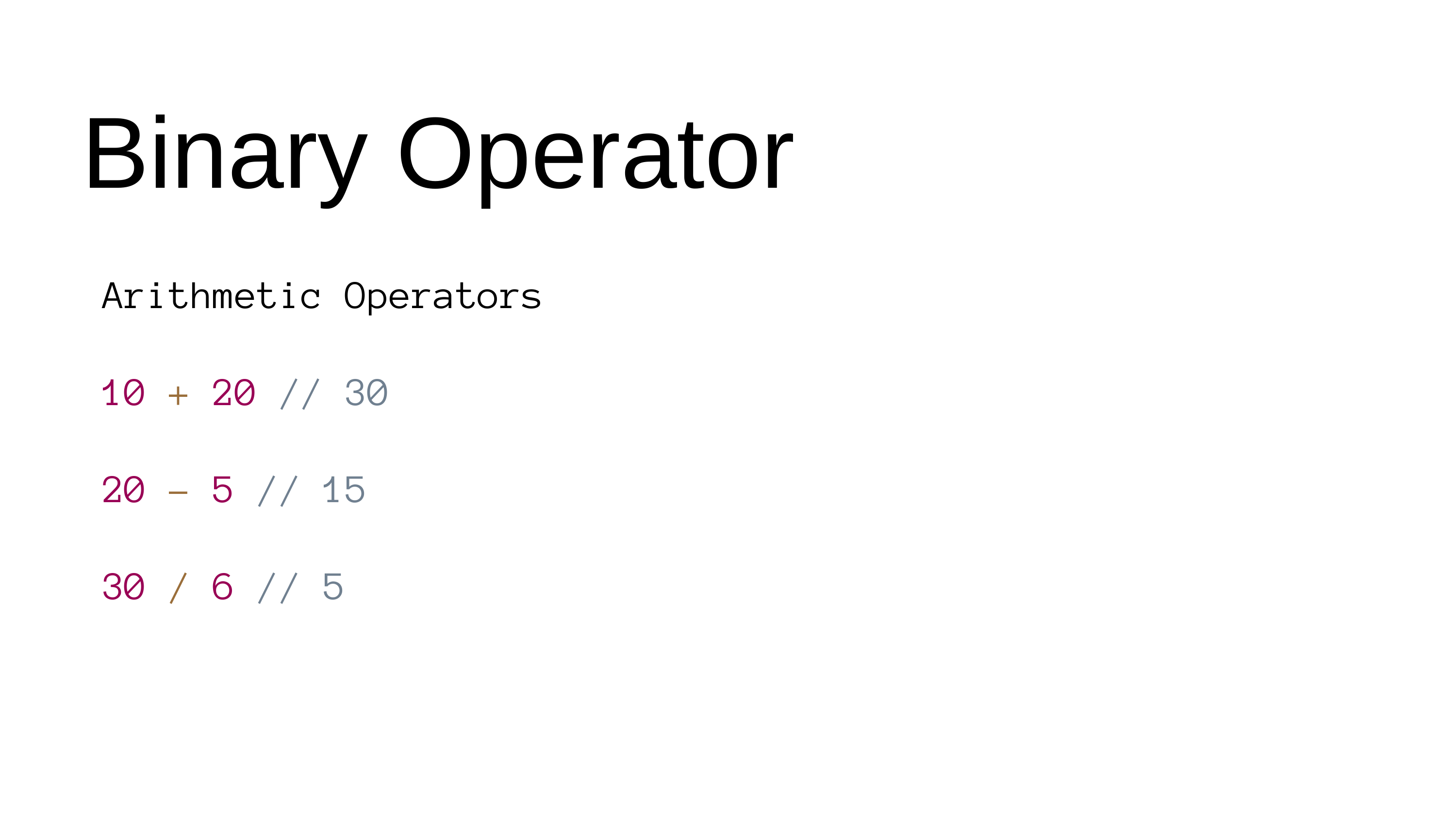

Binary Operator
Arithmetic Operators

10 + 20 // 30

20 - 5 // 15

30 / 6 // 5